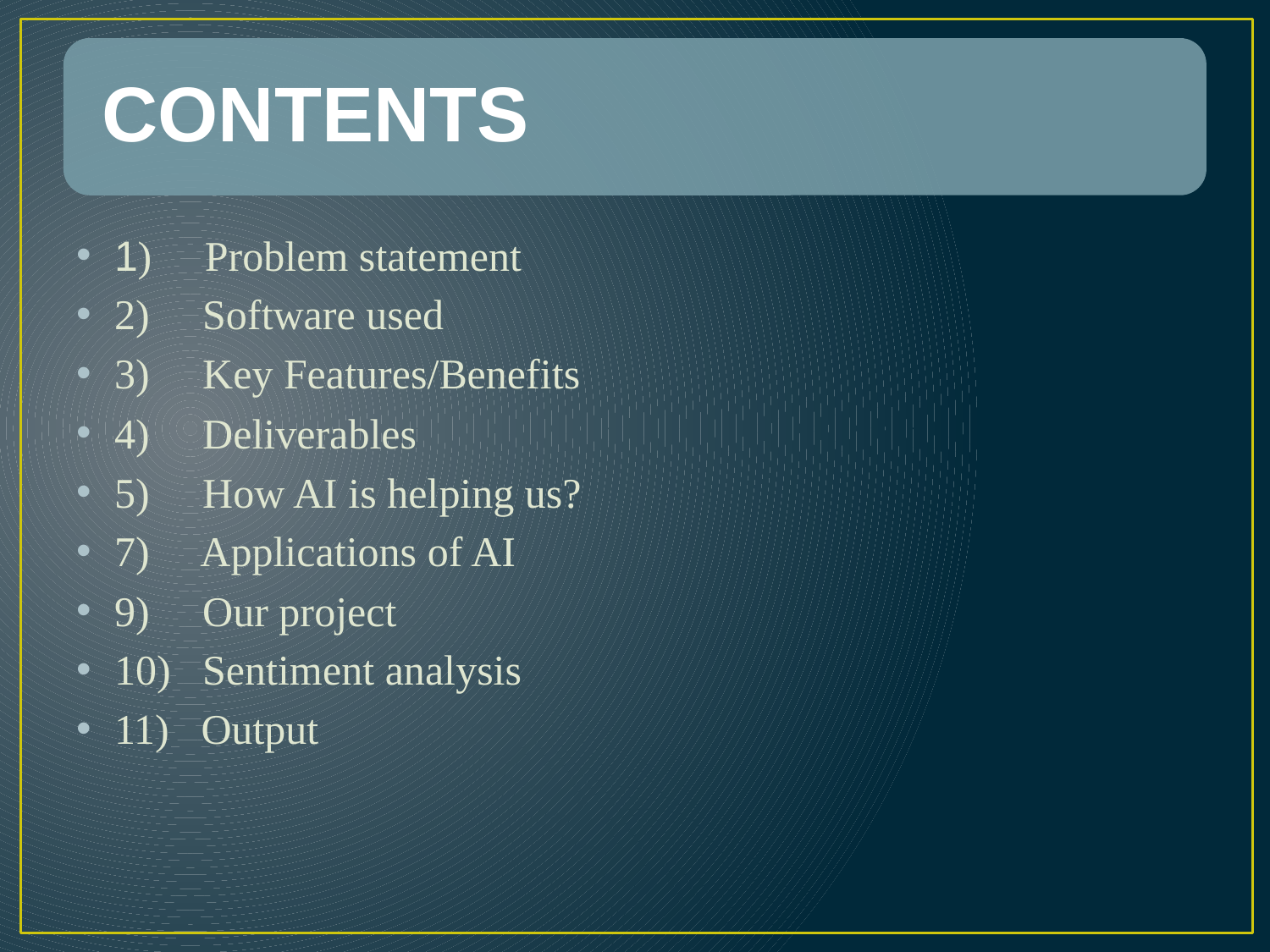

CONTENTS
1)     Problem statement
2)     Software used
3)     Key Features/Benefits
4)     Deliverables
5)     How AI is helping us?
7)     Applications of AI
9)     Our project
10)   Sentiment analysis
11)   Output